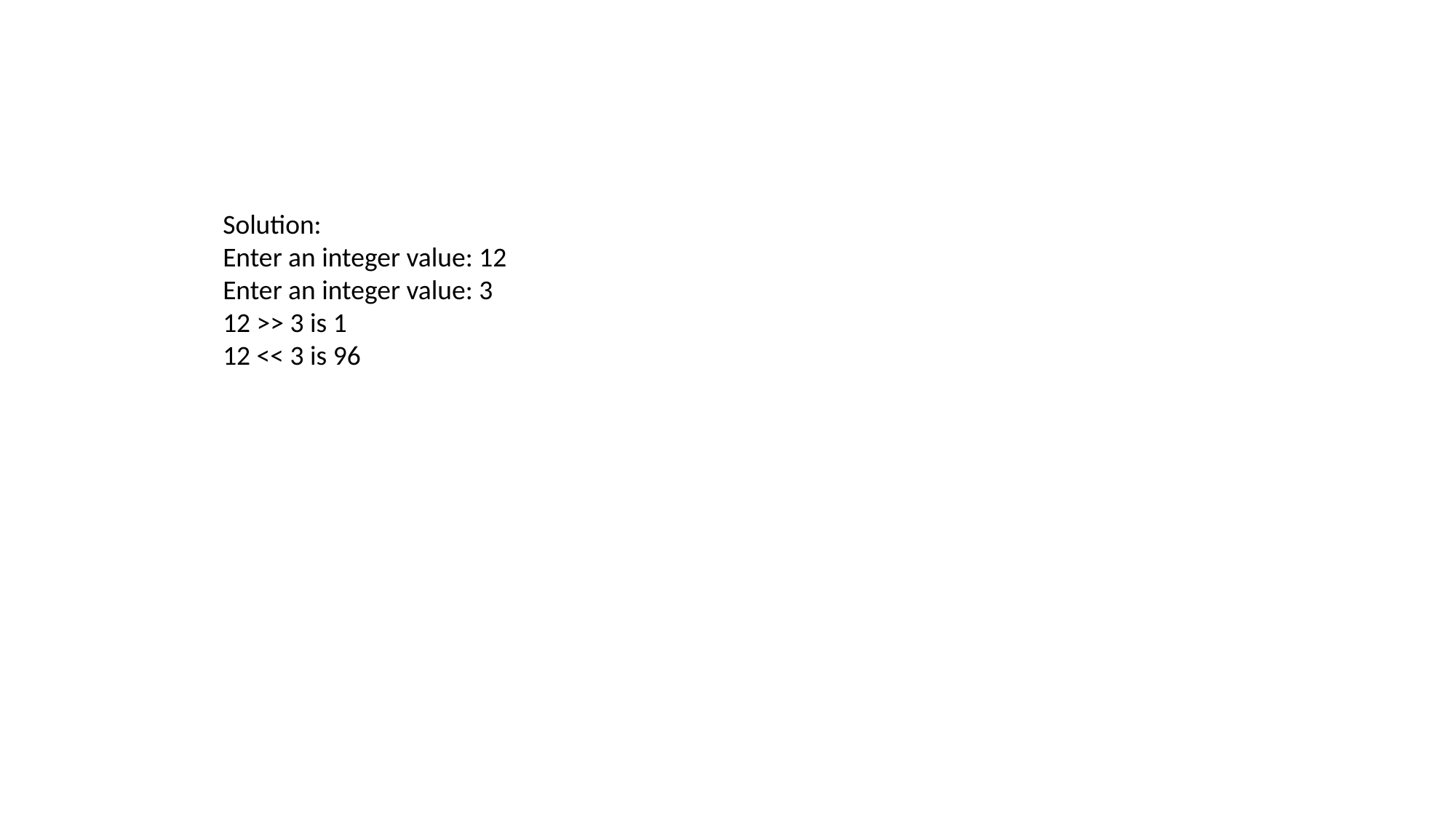

Solution:
Enter an integer value: 12
Enter an integer value: 3
12 >> 3 is 1
12 << 3 is 96